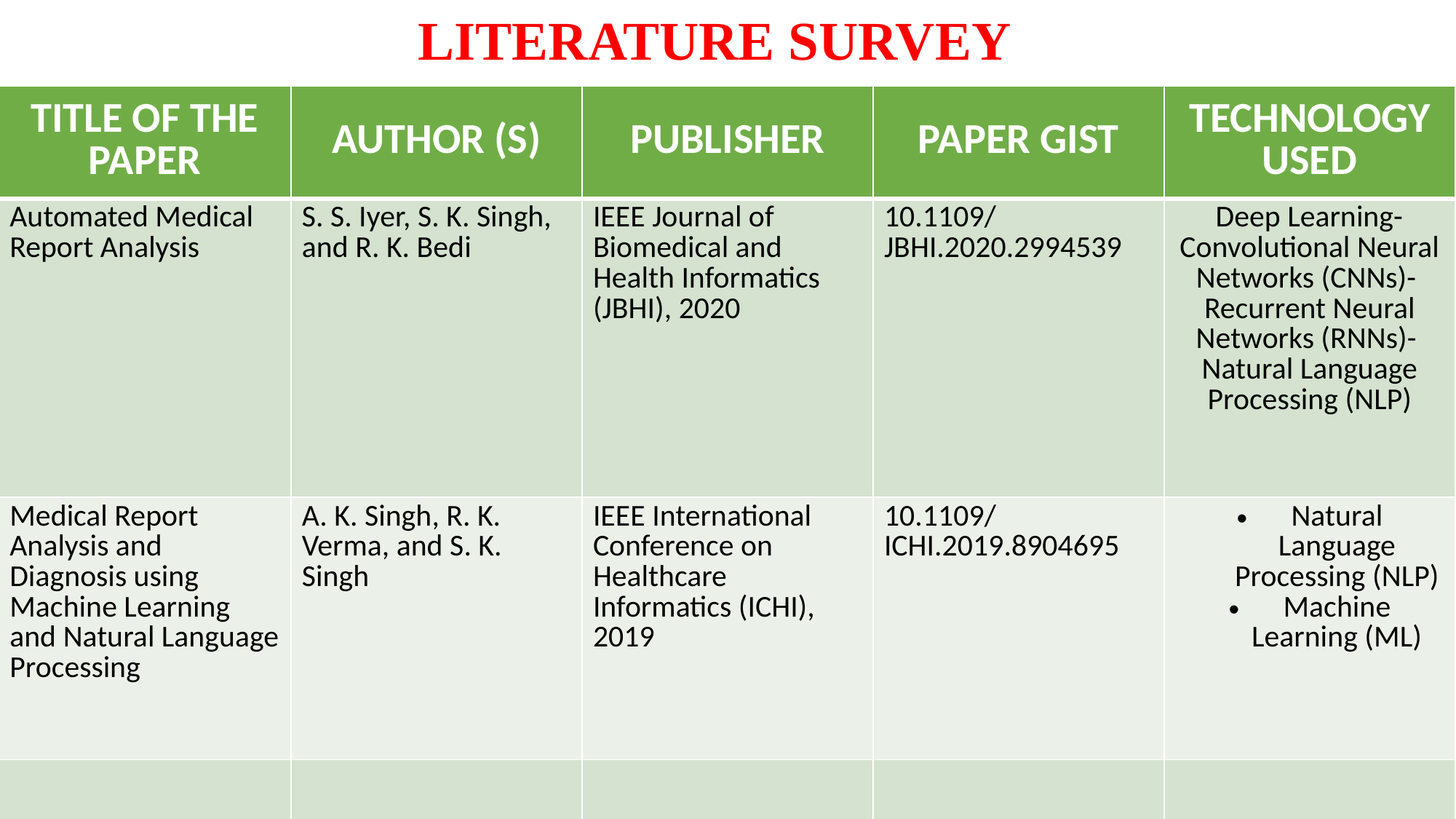

LITERATURE SURVEY
| TITLE OF THE PAPER | AUTHOR (S) | PUBLISHER | PAPER GIST | TECHNOLOGY USED |
| --- | --- | --- | --- | --- |
| Automated Medical Report Analysis | S. S. Iyer, S. K. Singh, and R. K. Bedi | IEEE Journal of Biomedical and Health Informatics (JBHI), 2020 | 10.1109/JBHI.2020.2994539 | Deep Learning- Convolutional Neural Networks (CNNs)- Recurrent Neural Networks (RNNs)- Natural Language Processing (NLP) |
| Medical Report Analysis and Diagnosis using Machine Learning and Natural Language Processing | A. K. Singh, R. K. Verma, and S. K. Singh | IEEE International Conference on Healthcare Informatics (ICHI), 2019 | 10.1109/ICHI.2019.8904695 | Natural Language Processing (NLP) Machine Learning (ML) |
|  |  |  |  |  |
|  |  |  |  |  |
|  |  |  |  |  |

5